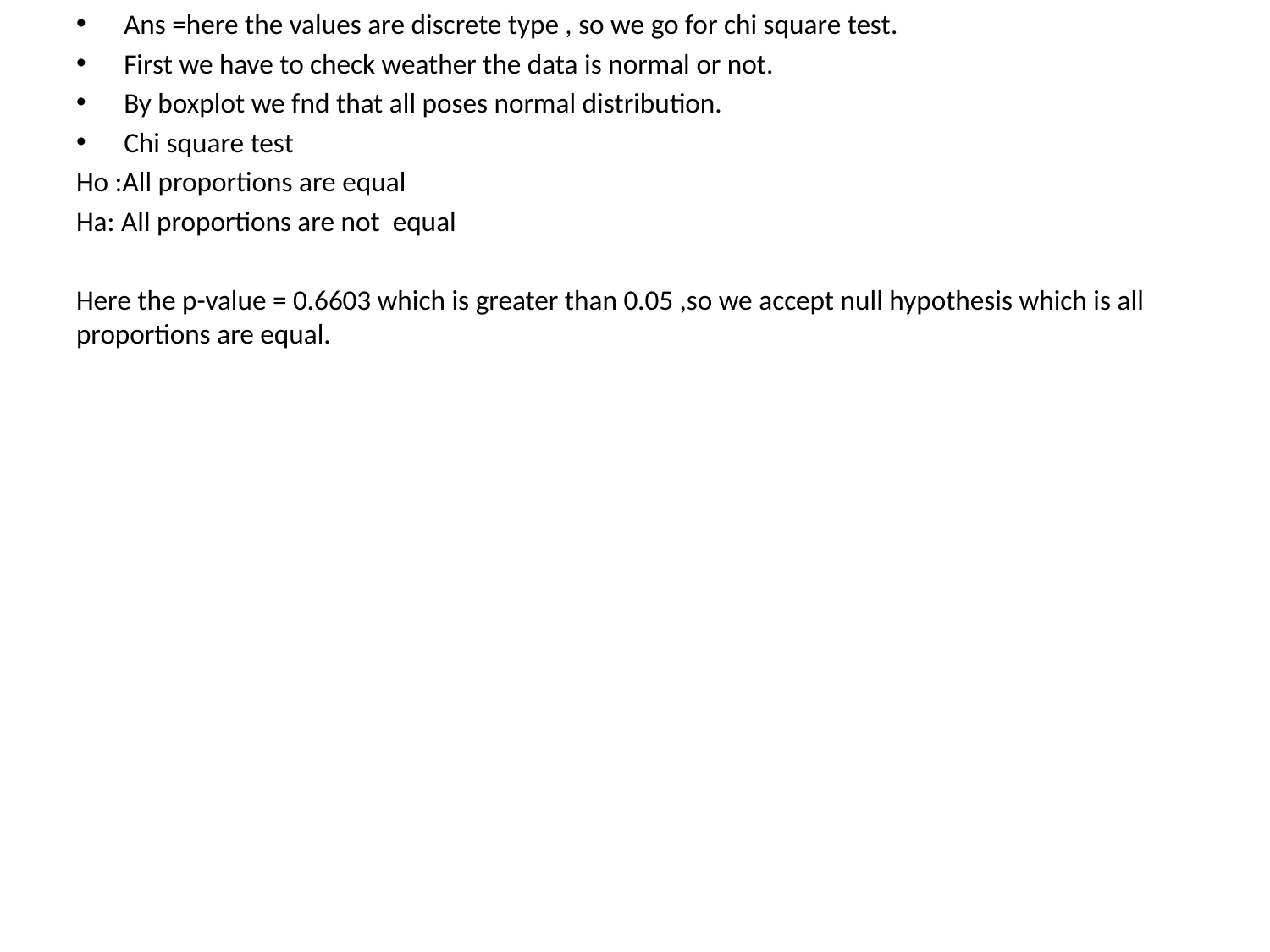

Ans =here the values are discrete type , so we go for chi square test.
First we have to check weather the data is normal or not.
By boxplot we fnd that all poses normal distribution.
Chi square test
Ho :All proportions are equal
Ha: All proportions are not  equal

Here the p-value = 0.6603 which is greater than 0.05 ,so we accept null hypothesis which is all proportions are equal.